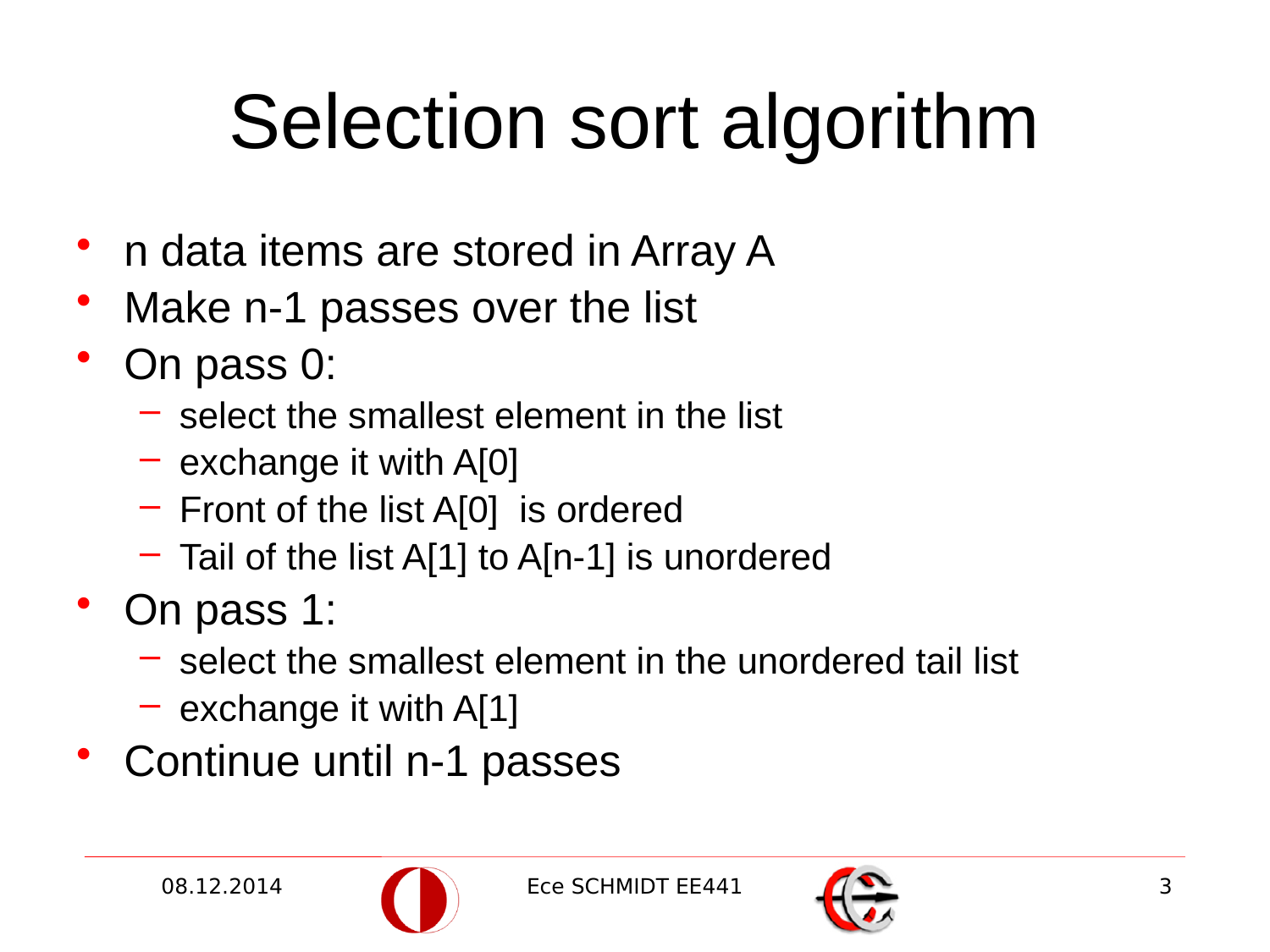

# Selection sort algorithm
n data items are stored in Array A
Make n-1 passes over the list
On pass 0:
select the smallest element in the list
exchange it with A[0]
Front of the list A[0]  is ordered
Tail of the list A[1] to A[n-1] is unordered
On pass 1:
select the smallest element in the unordered tail list
exchange it with A[1]
Continue until n-1 passes
08.12.2014
Ece SCHMIDT EE441
3